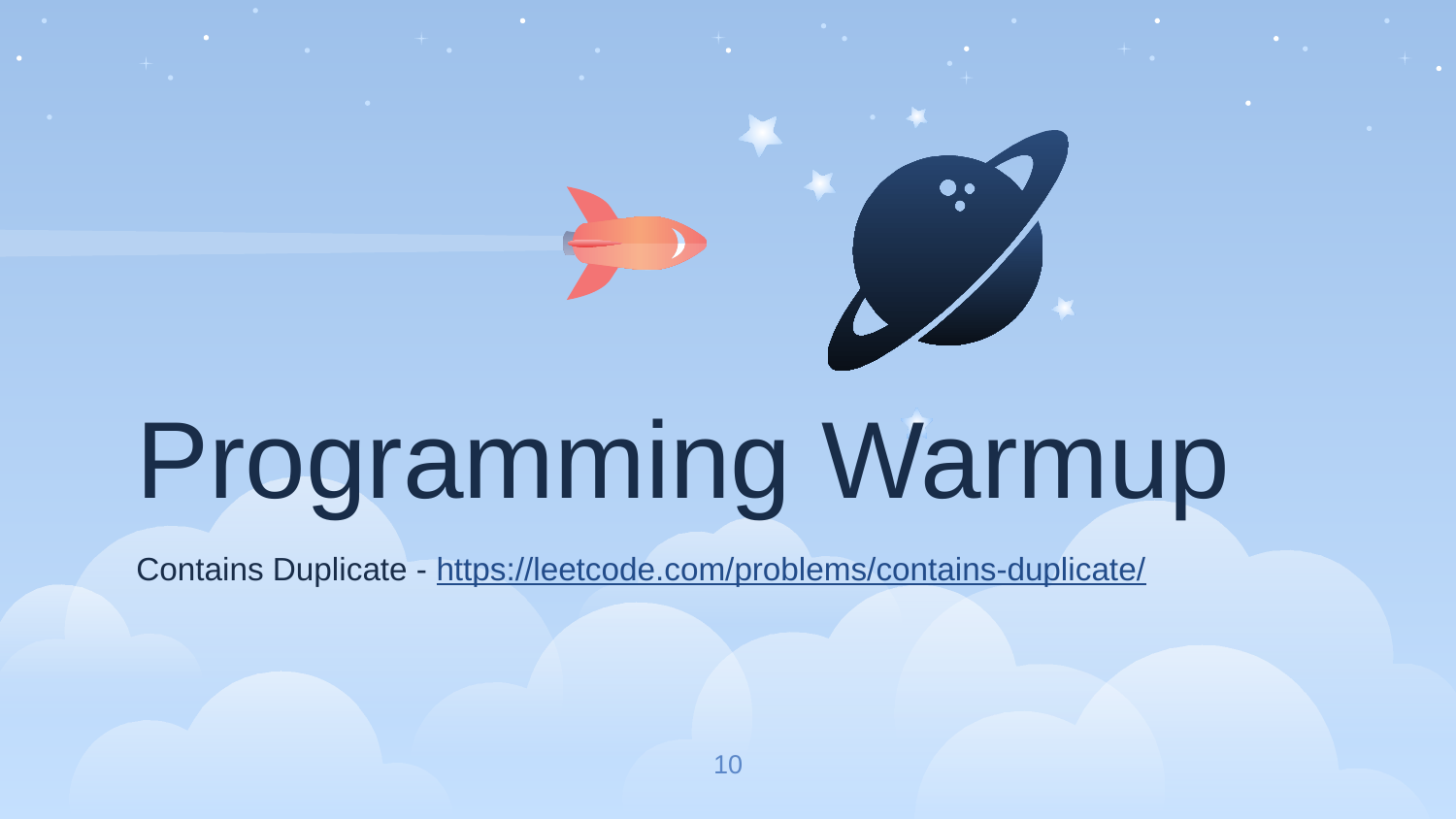

Programming Warmup

Contains Duplicate - https://leetcode.com/problems/contains-duplicate/

10